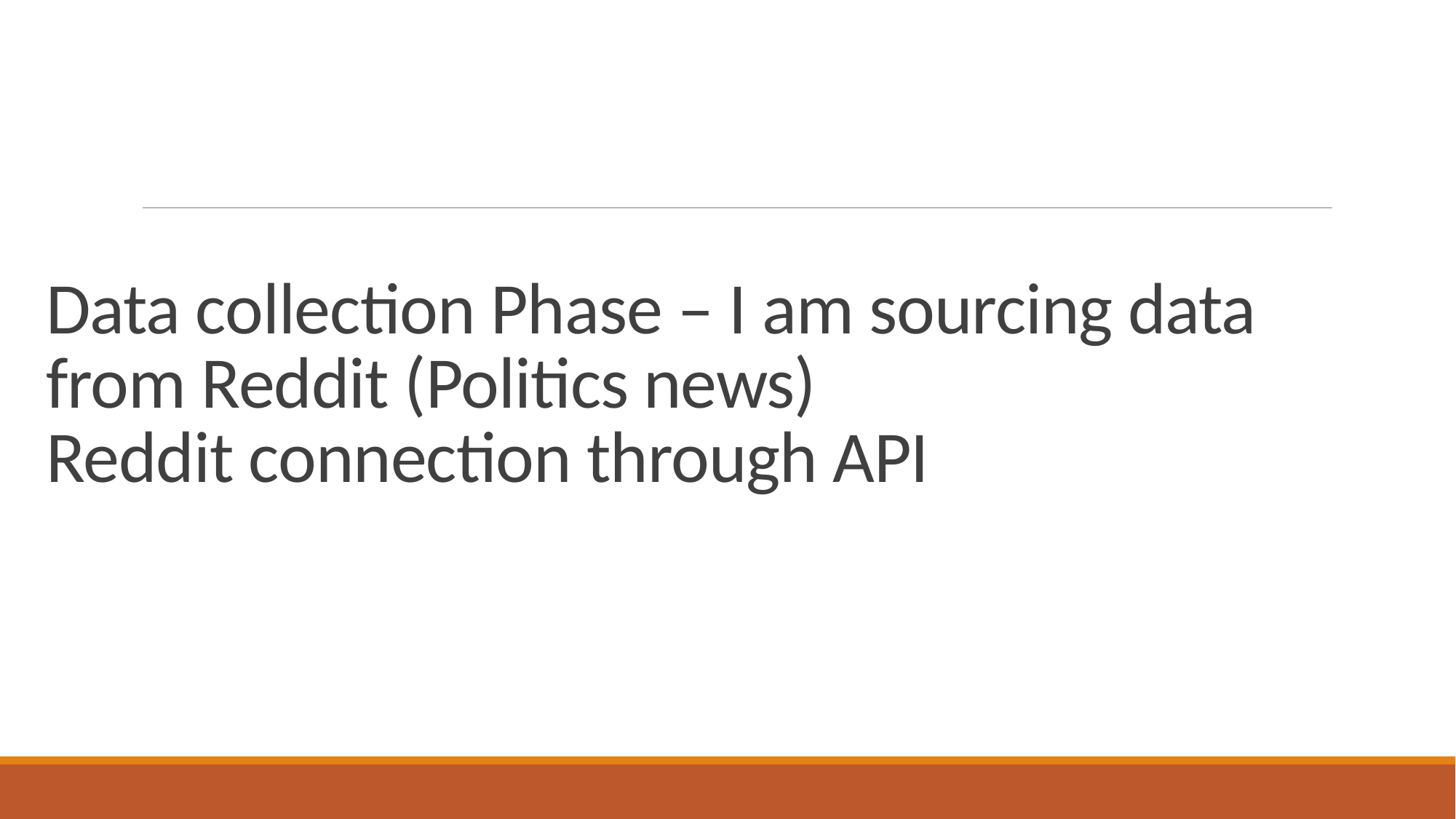

# Data collection Phase – I am sourcing data from Reddit (Politics news) Reddit connection through API